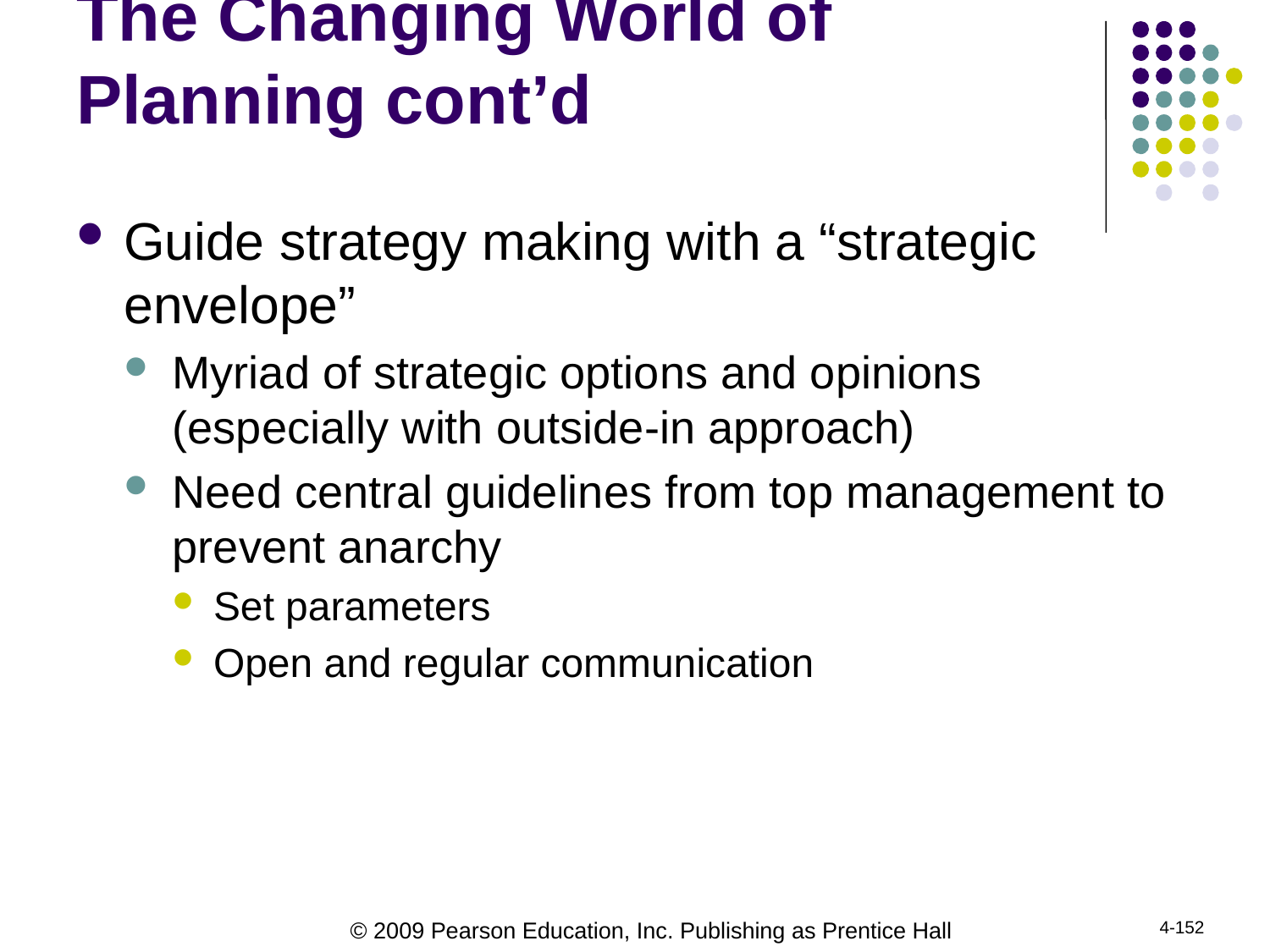

# The Changing World of Planning cont’d
Guide strategy making with a “strategic envelope”
Myriad of strategic options and opinions (especially with outside-in approach)
Need central guidelines from top management to prevent anarchy
Set parameters
Open and regular communication
4-152